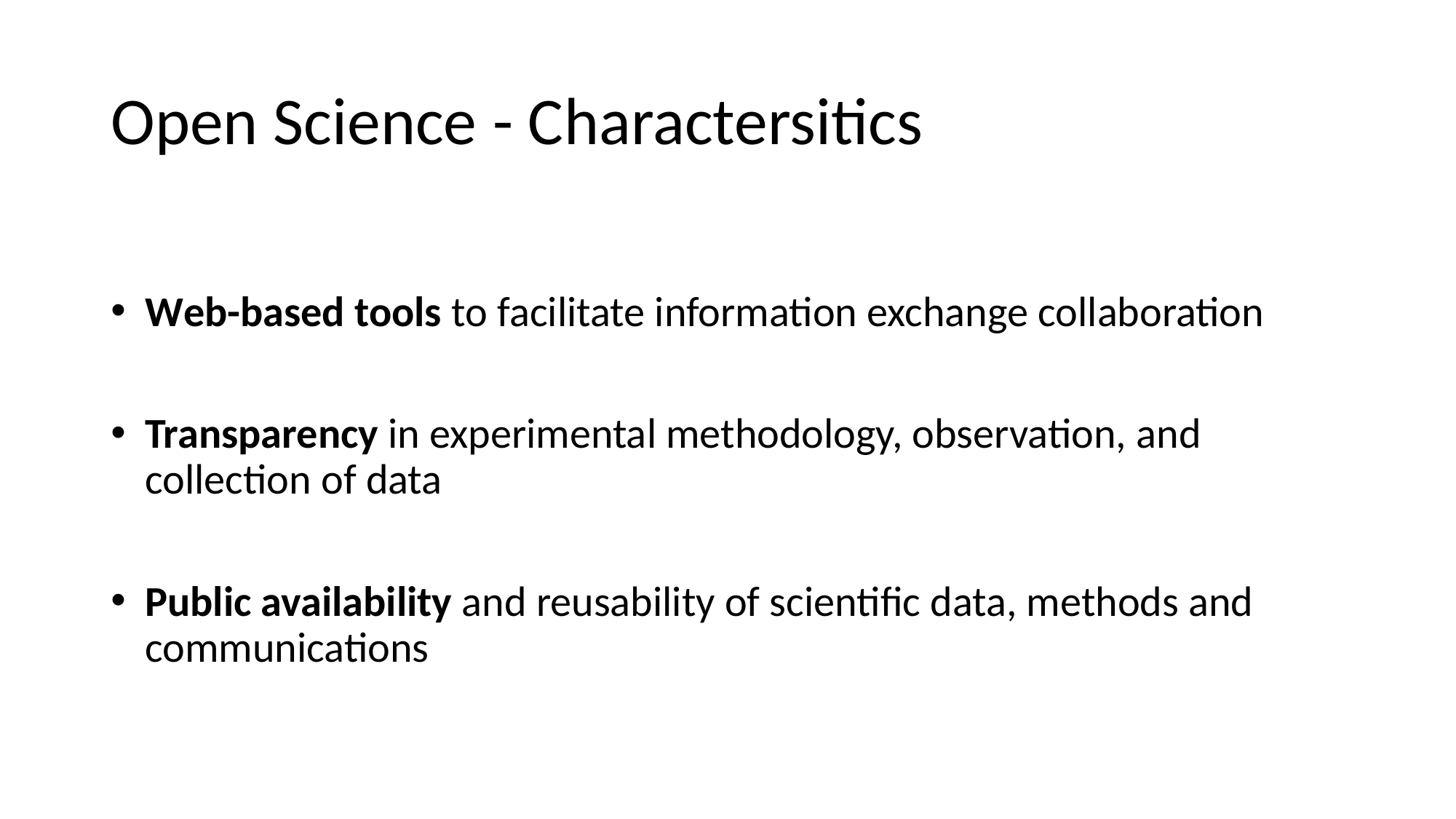

# Open Science - Charactersitics

Web-based tools to facilitate information exchange collaboration

Transparency in experimental methodology, observation, and collection of data

Public availability and reusability of scientific data, methods and communications